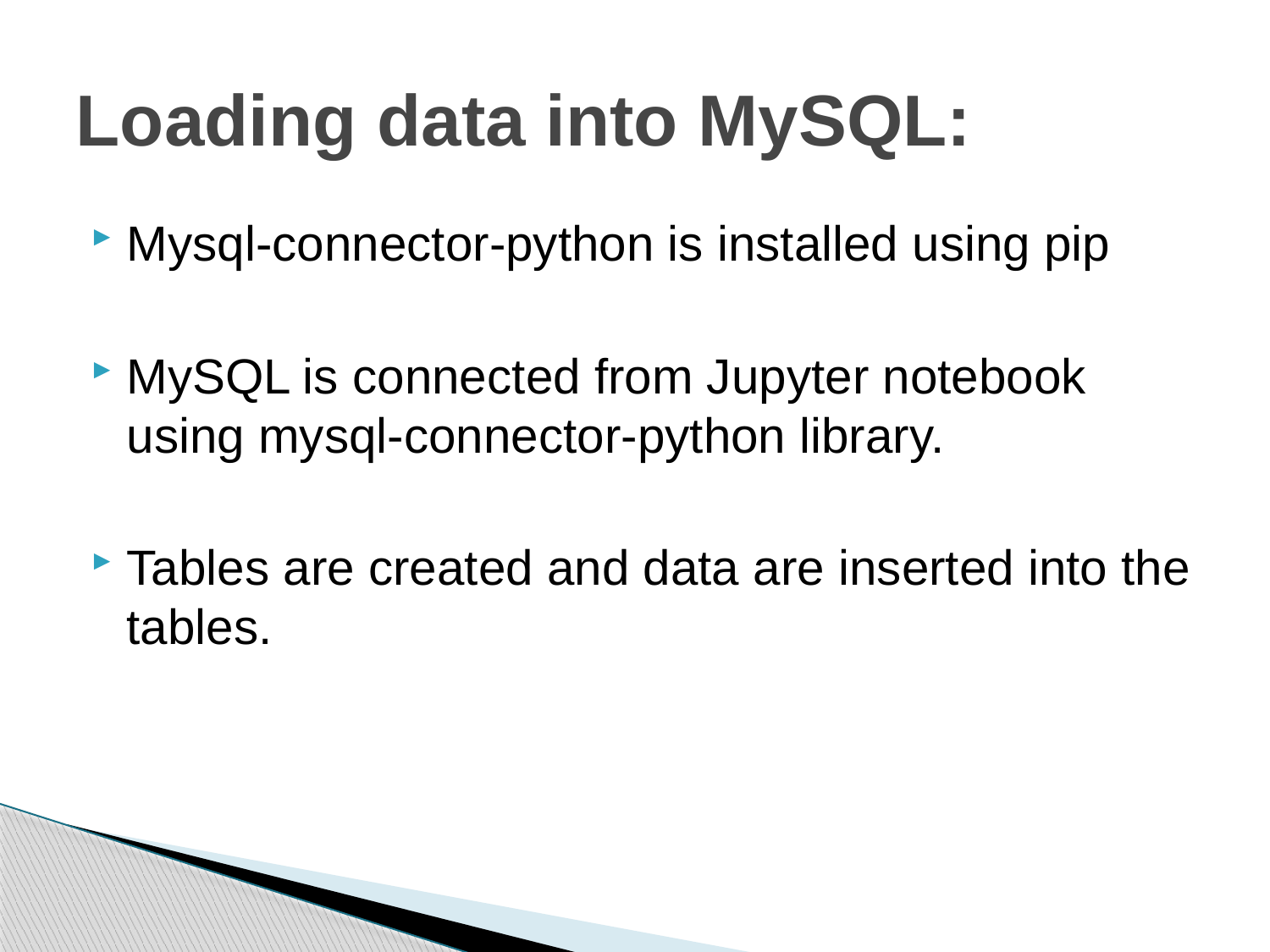

# Loading data into MySQL:
Mysql-connector-python is installed using pip

MySQL is connected from Jupyter notebook using mysql-connector-python library.

Tables are created and data are inserted into the tables.